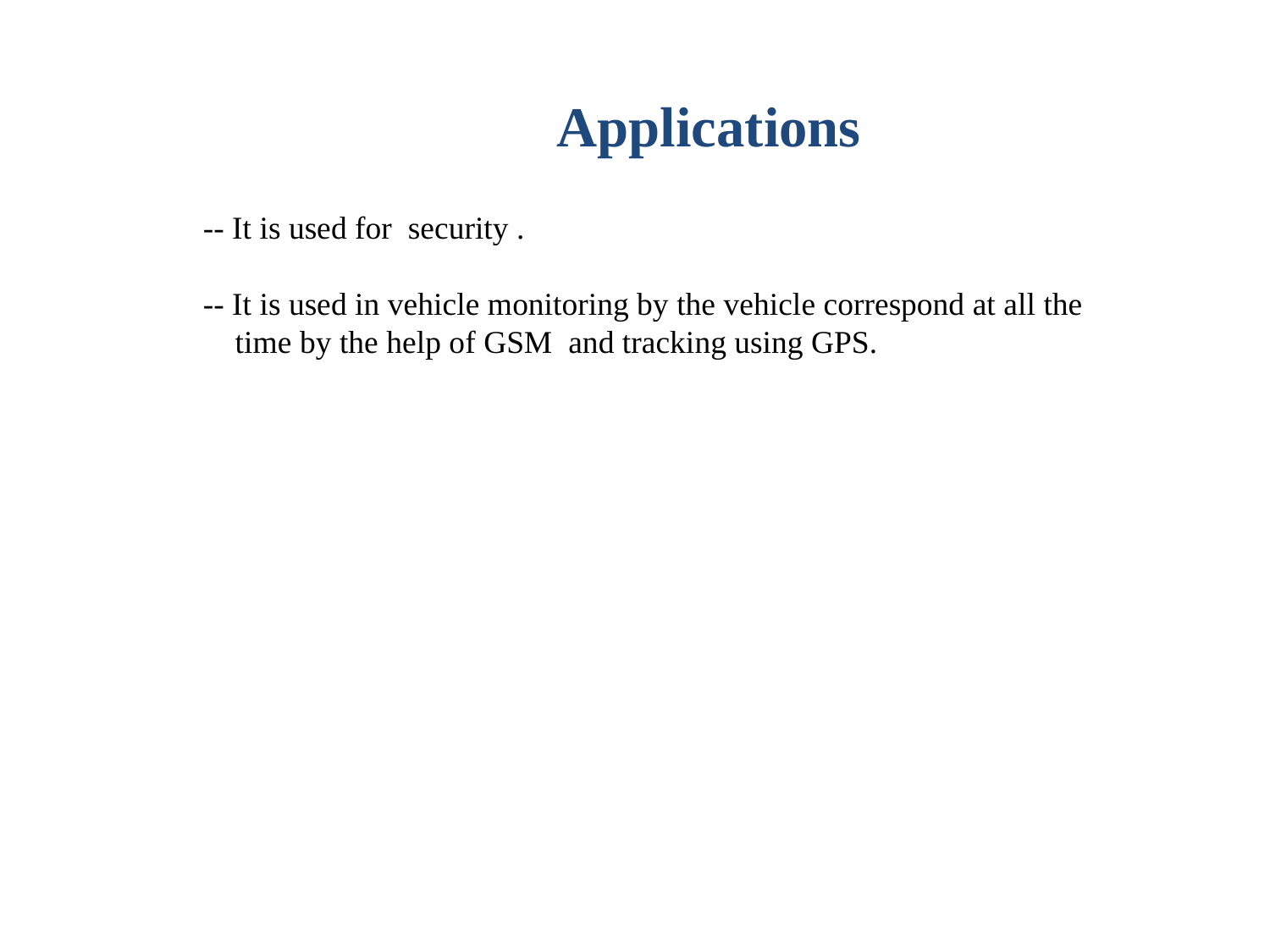

Applications
-- It is used for  security .

-- It is used in vehicle monitoring by the vehicle correspond at all the
    time by the help of GSM  and tracking using GPS.